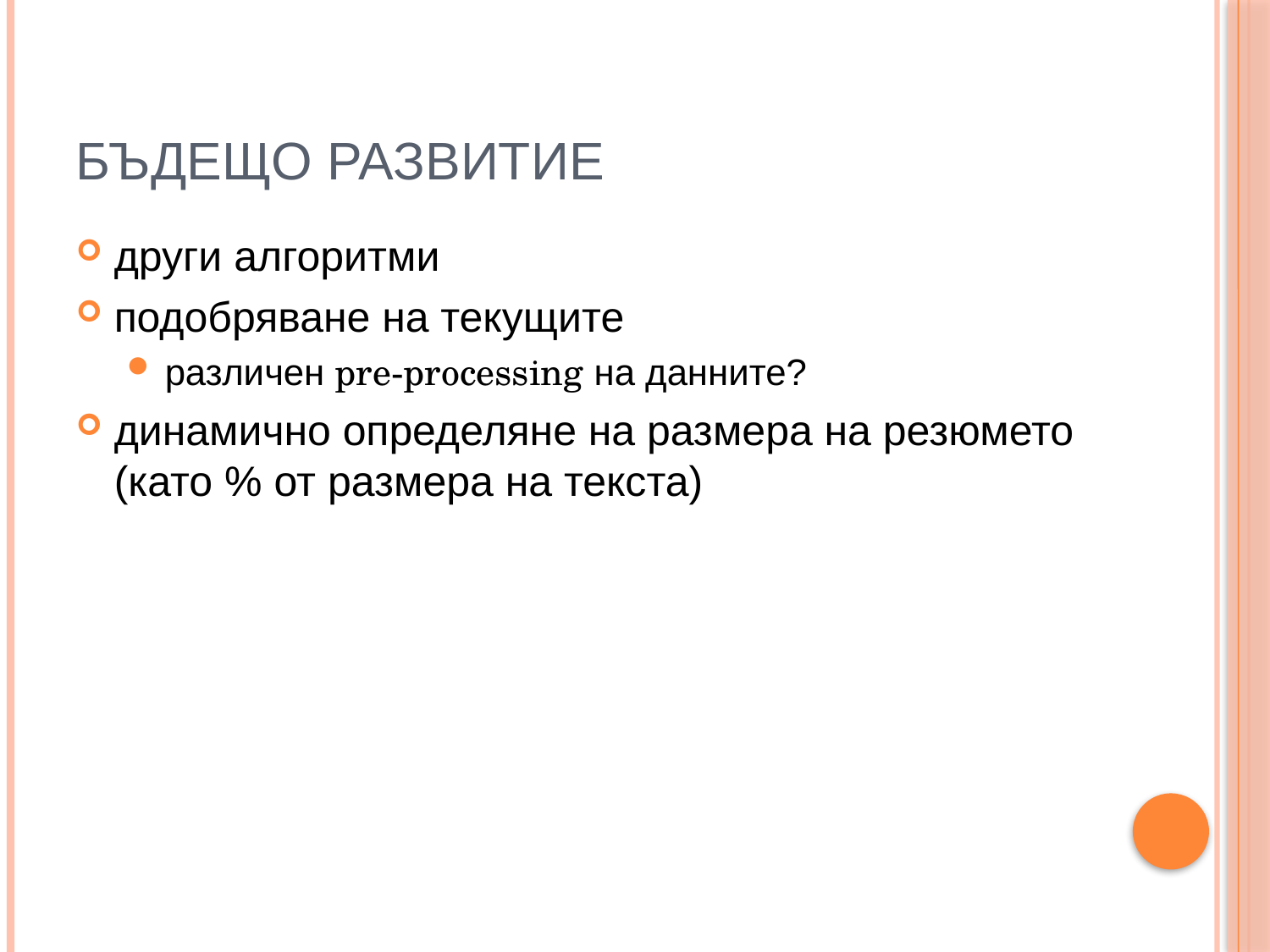

# Бъдещо развитие
други алгоритми
подобряване на текущите
различен pre-processing на данните?
динамично определяне на размера на резюмето (като % от размера на текста)